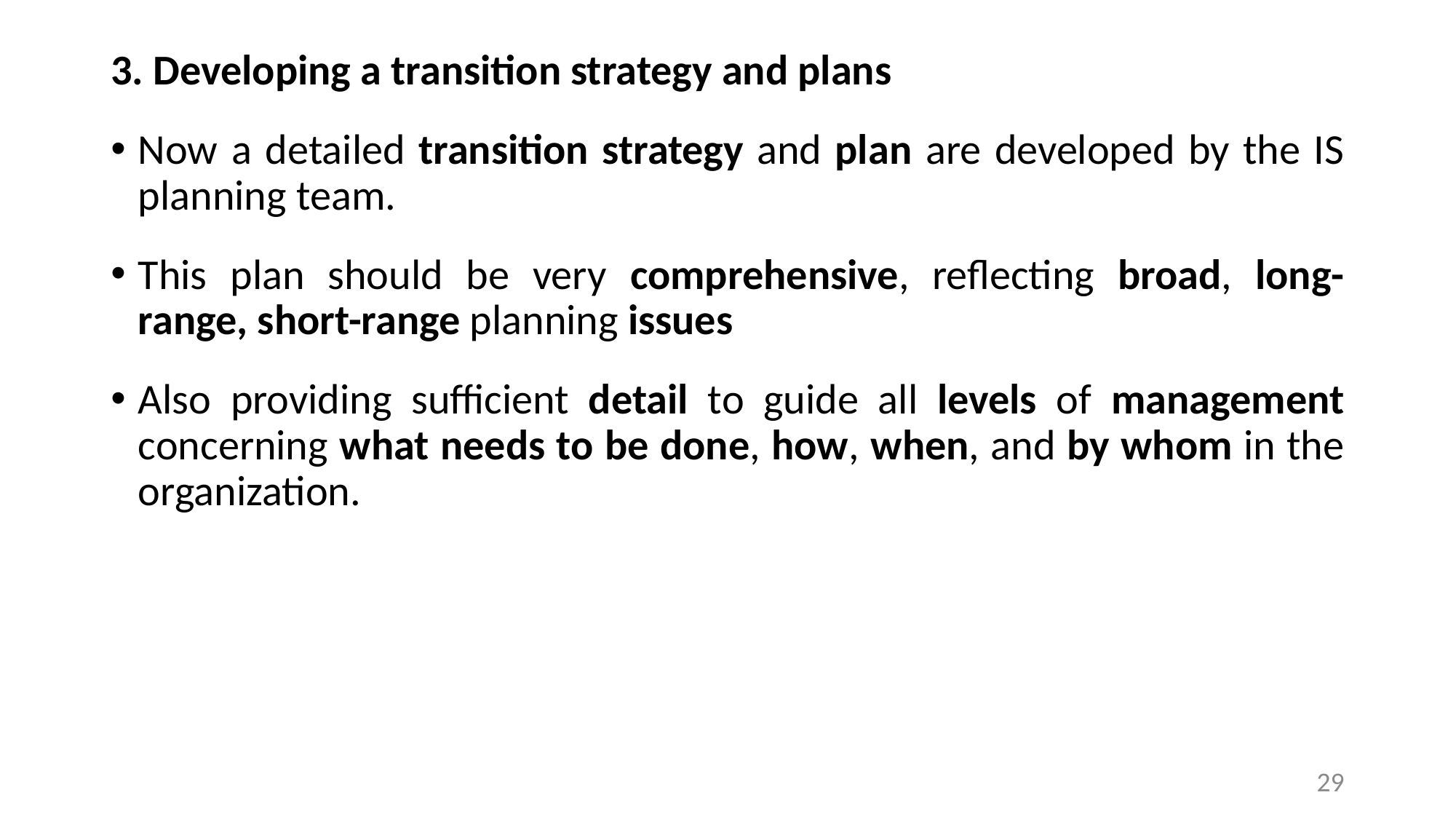

3. Developing a transition strategy and plans
Now a detailed transition strategy and plan are developed by the IS planning team.
This plan should be very comprehensive, reflecting broad, long-range, short-range planning issues
Also providing sufficient detail to guide all levels of management concerning what needs to be done, how, when, and by whom in the organization.
29